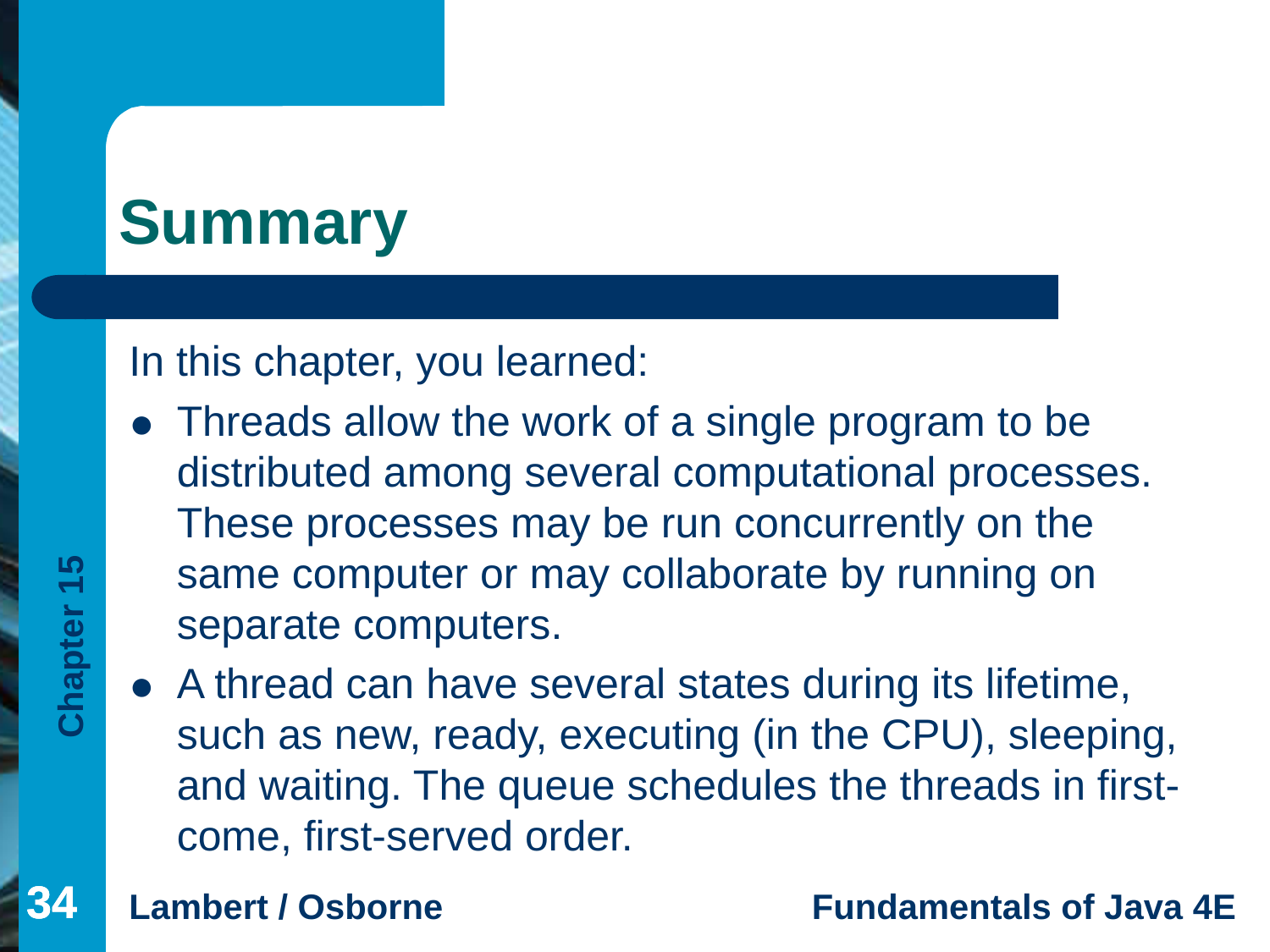

# Summary
In this chapter, you learned:
Threads allow the work of a single program to be distributed among several computational processes. These processes may be run concurrently on the same computer or may collaborate by running on separate computers.
A thread can have several states during its lifetime, such as new, ready, executing (in the CPU), sleeping, and waiting. The queue schedules the threads in first-come, first-served order.
34
34
34